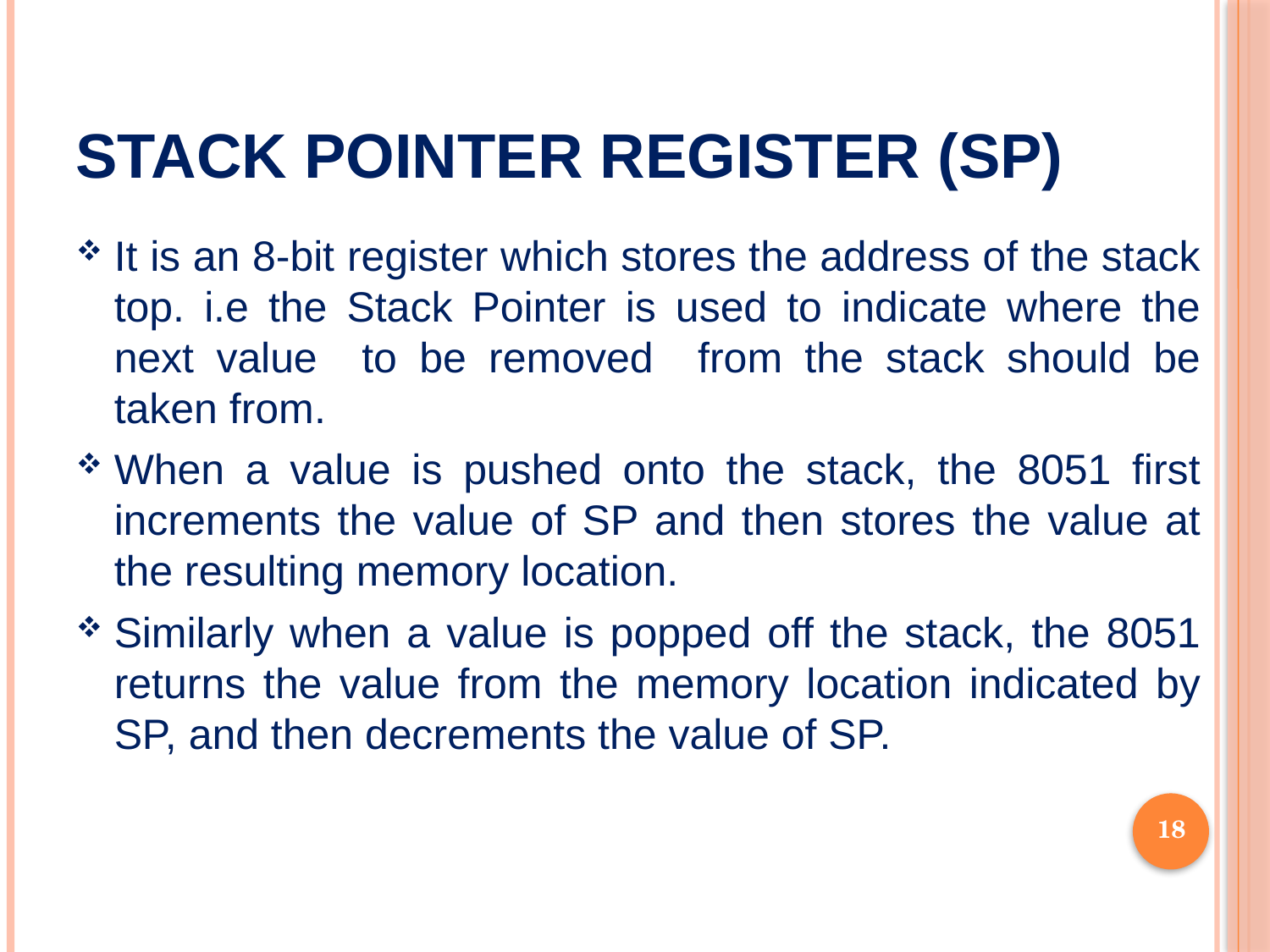

# Stack Pointer Register (SP)
It is an 8-bit register which stores the address of the stack top. i.e the Stack Pointer is used to indicate where the next value  to be removed  from the stack should be taken from.
When a value is pushed onto the stack, the 8051 first increments the value of SP and then stores the value at the resulting memory location.
Similarly when a value is popped off the stack, the 8051 returns the value from the memory location indicated by SP, and then decrements the value of SP.
18